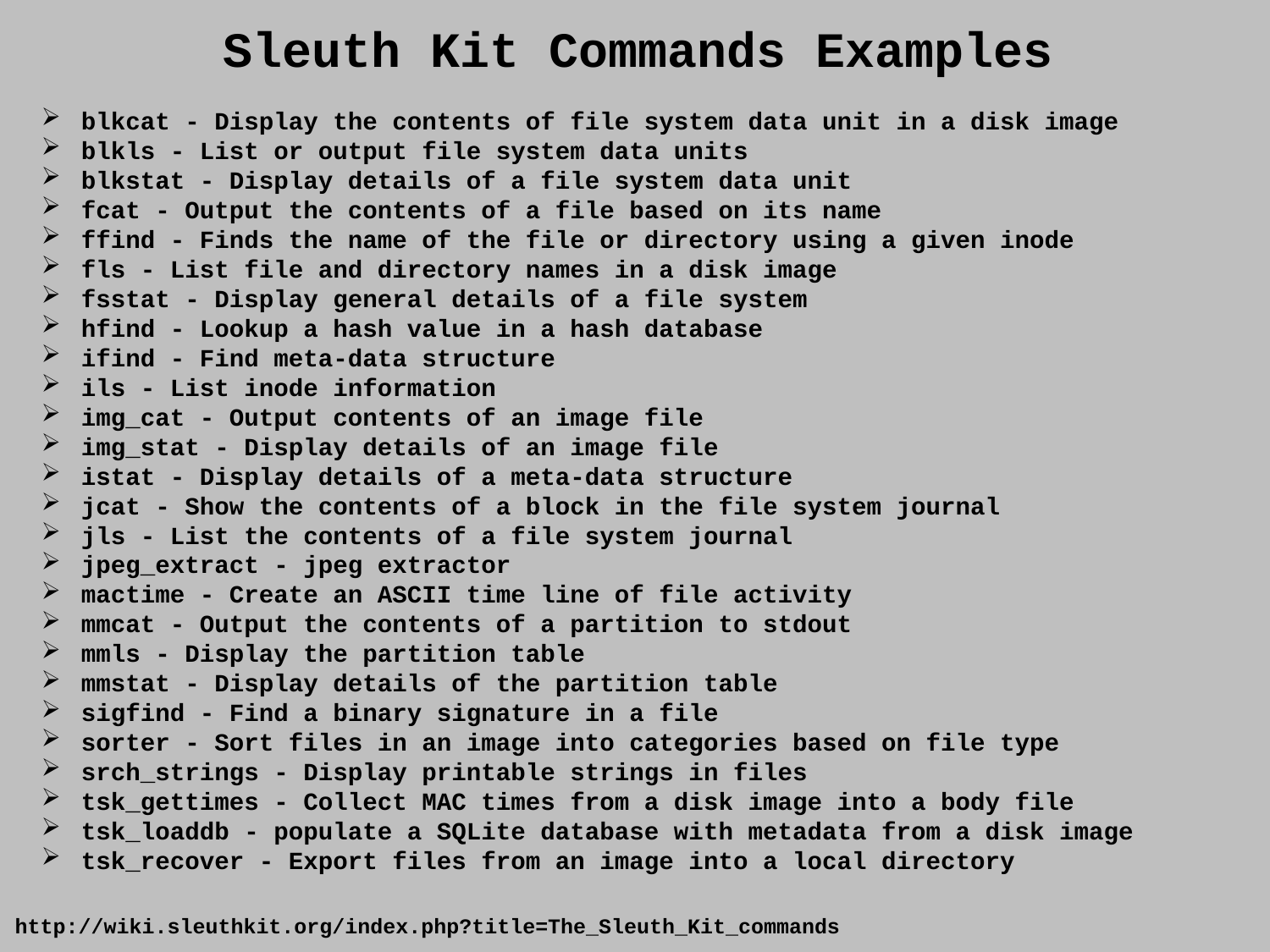

Sleuth Kit Commands Examples
blkcat - Display the contents of file system data unit in a disk image
blkls - List or output file system data units
blkstat - Display details of a file system data unit
fcat - Output the contents of a file based on its name
ffind - Finds the name of the file or directory using a given inode
fls - List file and directory names in a disk image
fsstat - Display general details of a file system
hfind - Lookup a hash value in a hash database
ifind - Find meta-data structure
ils - List inode information
img_cat - Output contents of an image file
img_stat - Display details of an image file
istat - Display details of a meta-data structure
jcat - Show the contents of a block in the file system journal
jls - List the contents of a file system journal
jpeg_extract - jpeg extractor
mactime - Create an ASCII time line of file activity
mmcat - Output the contents of a partition to stdout
mmls - Display the partition table
mmstat - Display details of the partition table
sigfind - Find a binary signature in a file
sorter - Sort files in an image into categories based on file type
srch_strings - Display printable strings in files
tsk_gettimes - Collect MAC times from a disk image into a body file
tsk_loaddb - populate a SQLite database with metadata from a disk image
tsk_recover - Export files from an image into a local directory
http://wiki.sleuthkit.org/index.php?title=The_Sleuth_Kit_commands